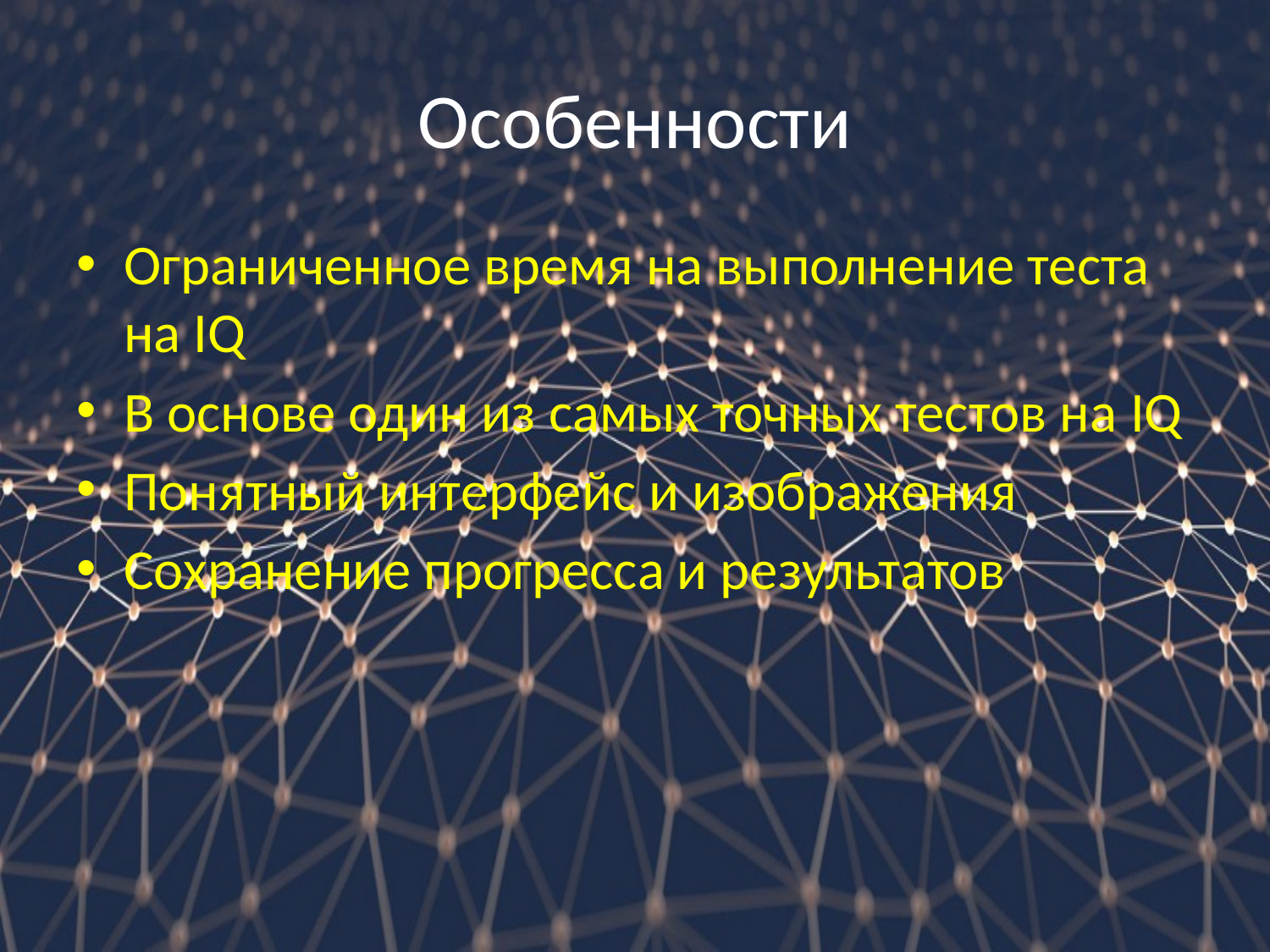

# Особенности
Ограниченное время на выполнение теста на IQ
В основе один из самых точных тестов на IQ
Понятный интерфейс и изображения
Сохранение прогресса и результатов